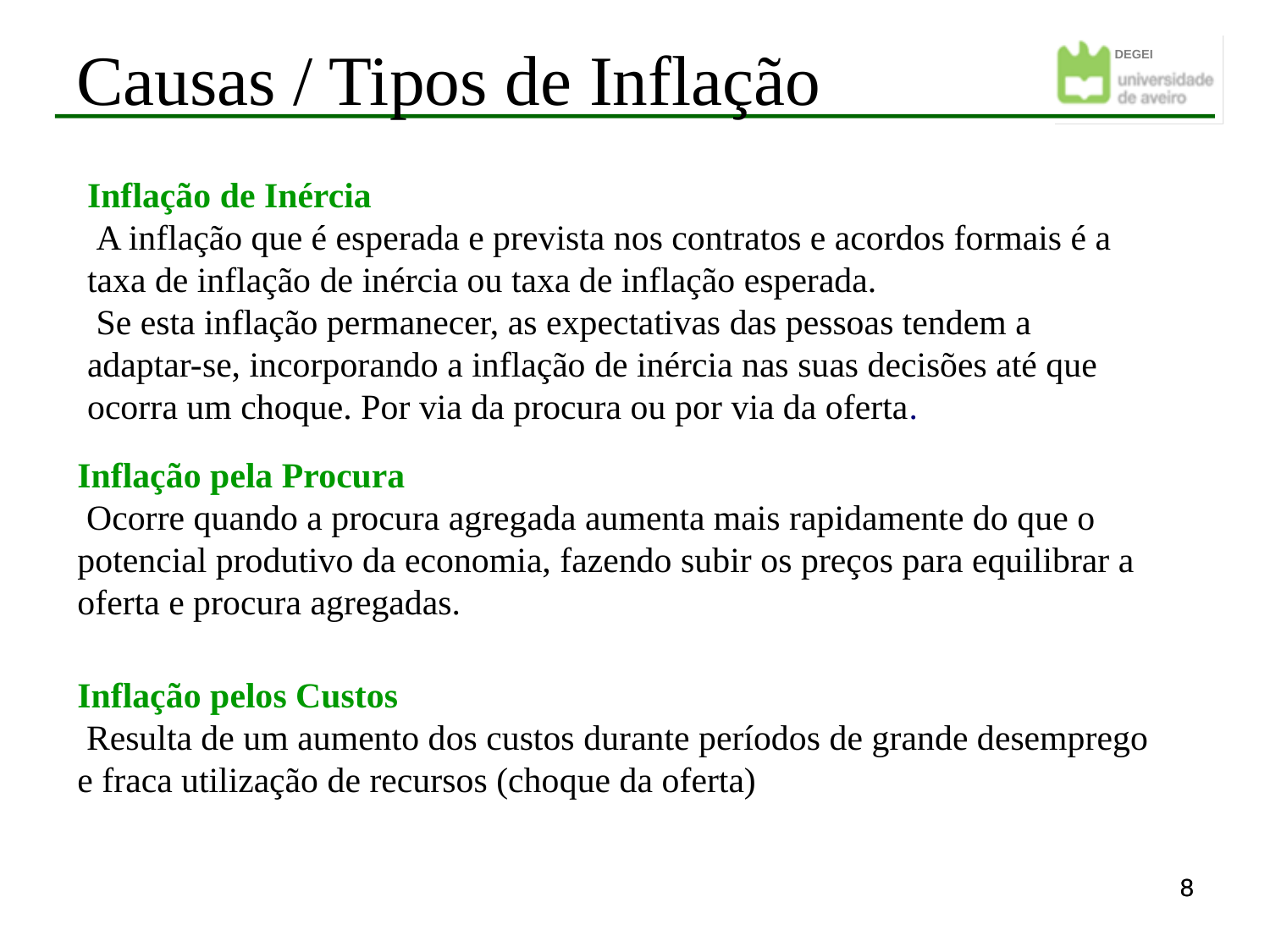

Causas / Tipos de Inflação
Inflação de Inércia
 A inflação que é esperada e prevista nos contratos e acordos formais é a taxa de inflação de inércia ou taxa de inflação esperada.
 Se esta inflação permanecer, as expectativas das pessoas tendem a adaptar-se, incorporando a inflação de inércia nas suas decisões até que ocorra um choque. Por via da procura ou por via da oferta.
Inflação pela Procura
 Ocorre quando a procura agregada aumenta mais rapidamente do que o potencial produtivo da economia, fazendo subir os preços para equilibrar a oferta e procura agregadas.
Inflação pelos Custos
 Resulta de um aumento dos custos durante períodos de grande desemprego e fraca utilização de recursos (choque da oferta)
8
8